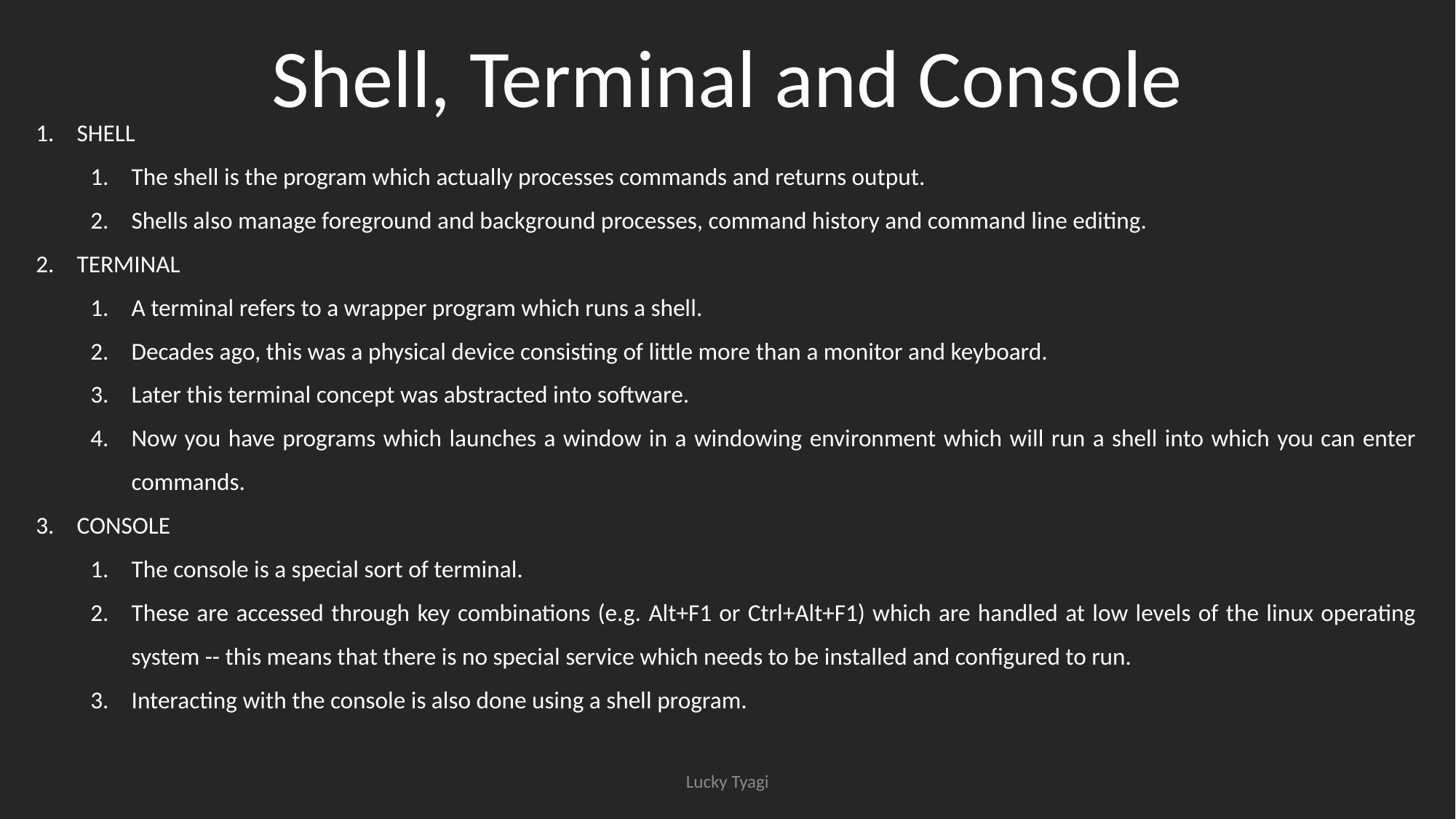

Shell, Terminal and Console
SHELL
The shell is the program which actually processes commands and returns output.
Shells also manage foreground and background processes, command history and command line editing.
TERMINAL
A terminal refers to a wrapper program which runs a shell.
Decades ago, this was a physical device consisting of little more than a monitor and keyboard.
Later this terminal concept was abstracted into software.
Now you have programs which launches a window in a windowing environment which will run a shell into which you can enter commands.
CONSOLE
The console is a special sort of terminal.
These are accessed through key combinations (e.g. Alt+F1 or Ctrl+Alt+F1) which are handled at low levels of the linux operating system -- this means that there is no special service which needs to be installed and configured to run.
Interacting with the console is also done using a shell program.

Lucky Tyagi
18